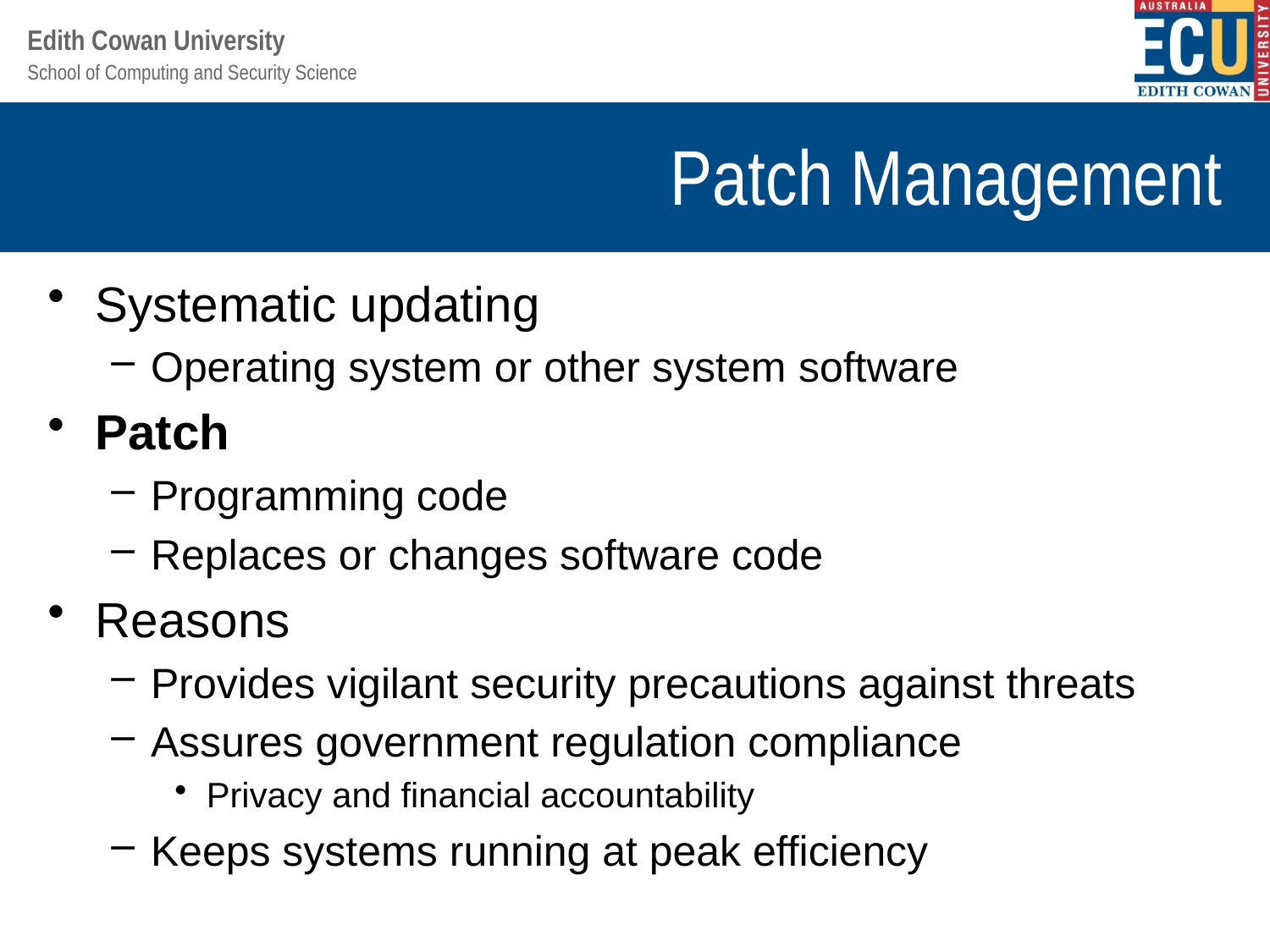

# Patch Management
Systematic updating
Operating system or other system software
Patch
Programming code
Replaces or changes software code
Reasons
Provides vigilant security precautions against threats
Assures government regulation compliance
Privacy and financial accountability
Keeps systems running at peak efficiency